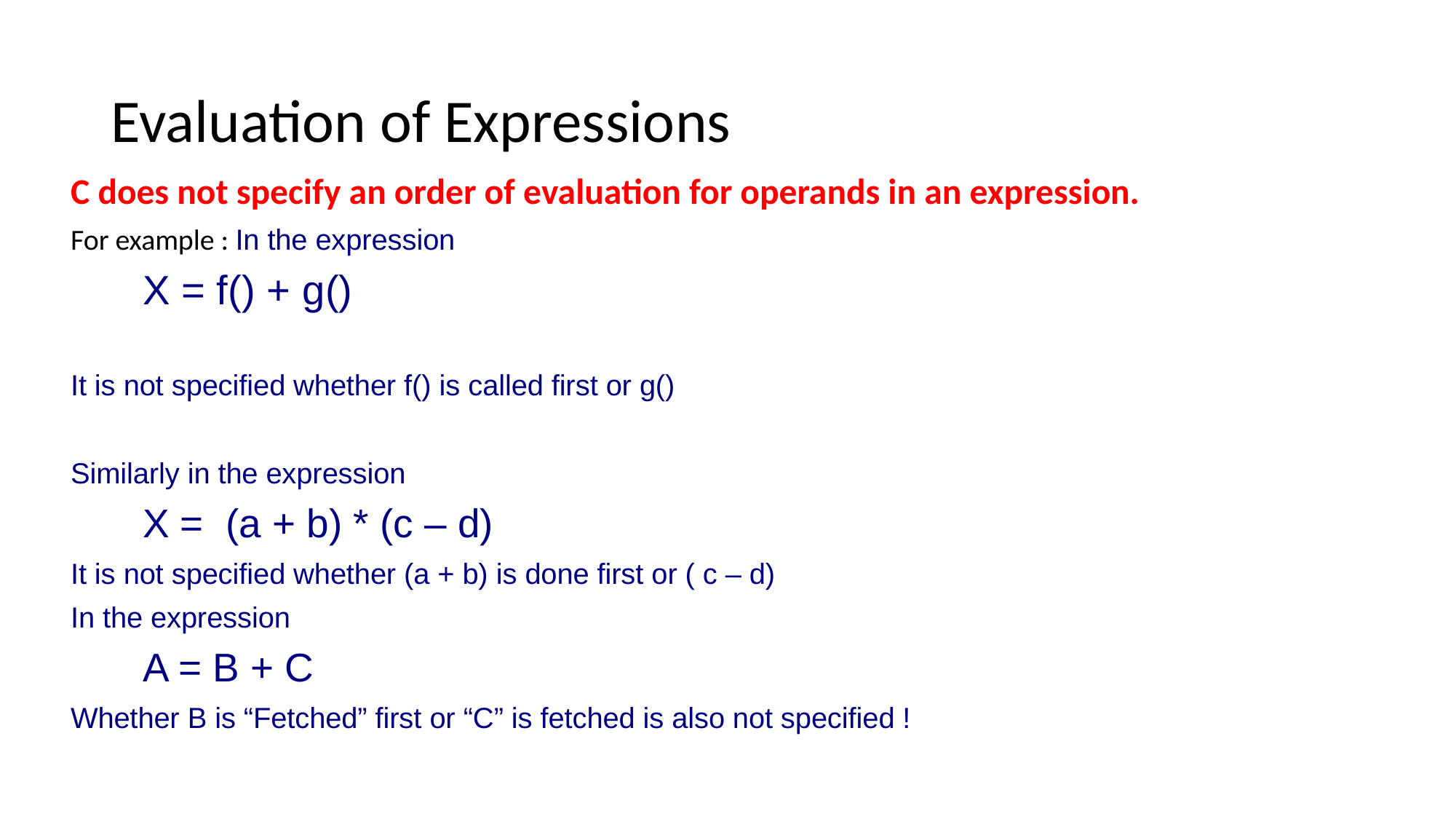

Evaluation of Expressions
C does not specify an order of evaluation for operands in an expression.
For example : In the expression
		X = f() + g()

It is not specified whether f() is called first or g()

Similarly in the expression
		X =  (a + b) * (c – d)
It is not specified whether (a + b) is done first or ( c – d)
In the expression
			A = B + C
Whether B is “Fetched” first or “C” is fetched is also not specified !